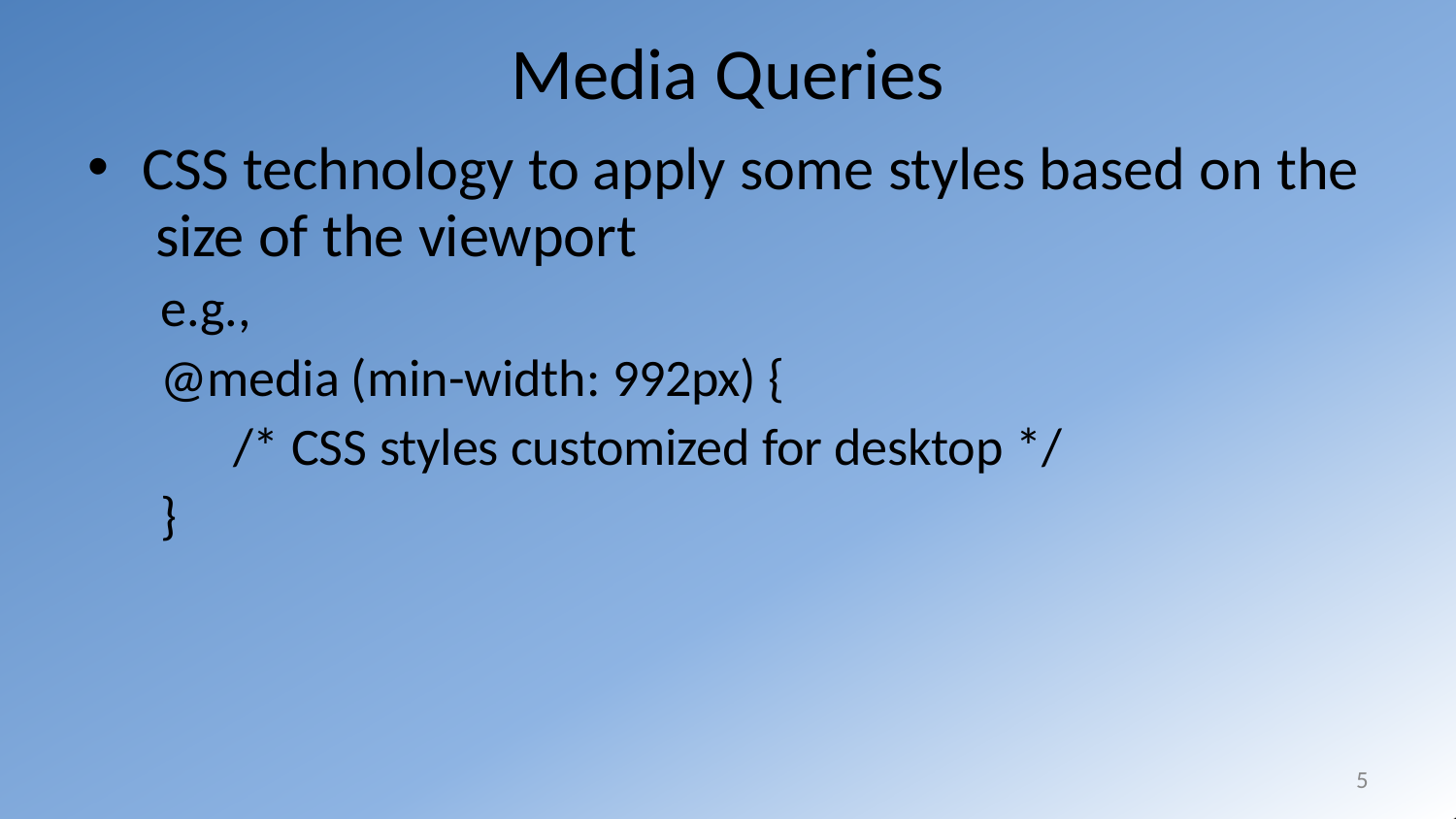

# Media Queries
CSS technology to apply some styles based on the  size of the viewport
e.g.,
@media (min-width: 992px) {
/* CSS styles customized for desktop */
}
5